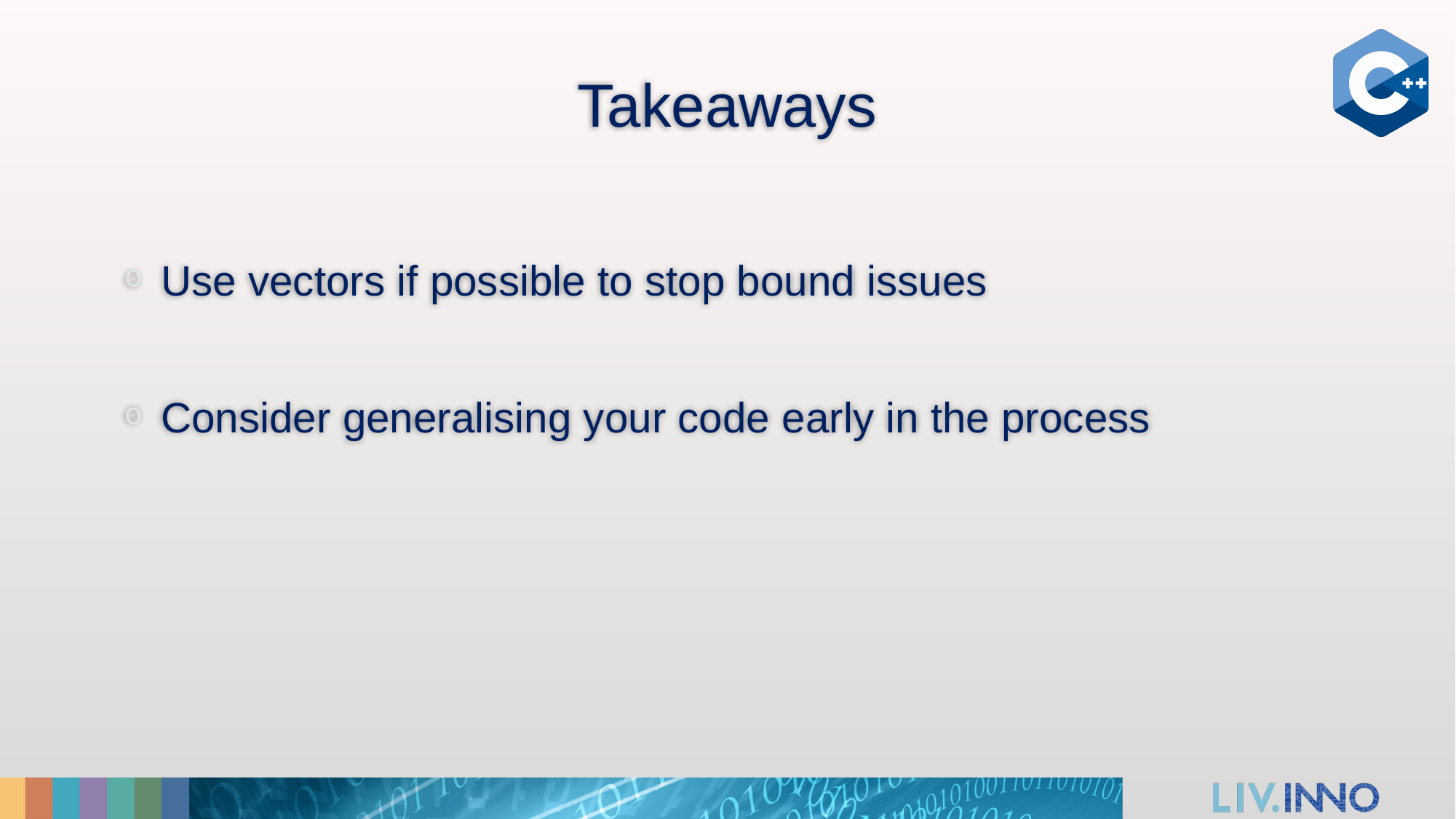

# Takeaways
Use vectors if possible to stop bound issues

Consider generalising your code early in the process